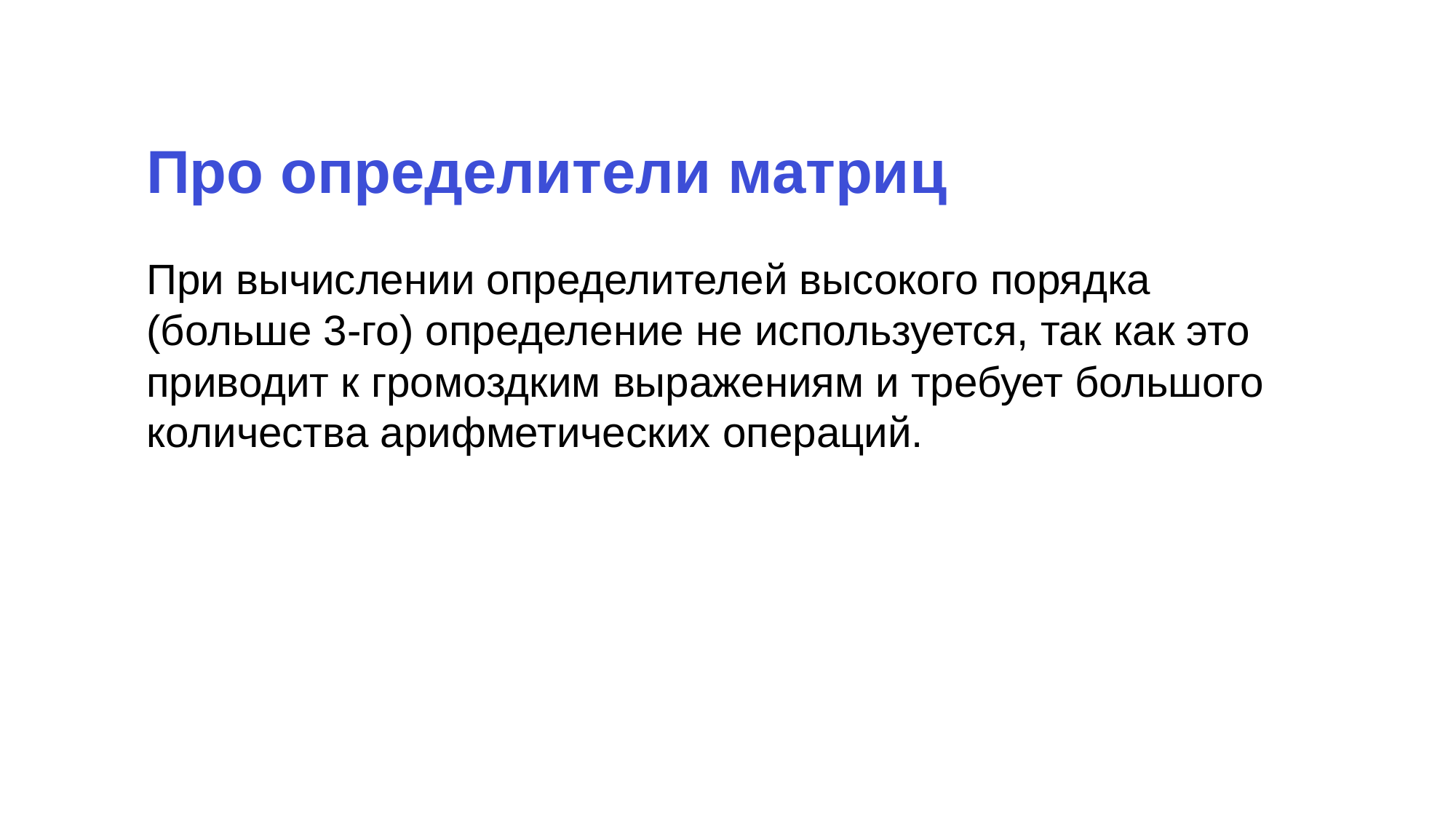

Про определители матриц
При вычислении определителей высокого порядка (больше 3-го) определение не используется, так как это приводит к громоздким выражениям и требует большого количества арифметических операций.